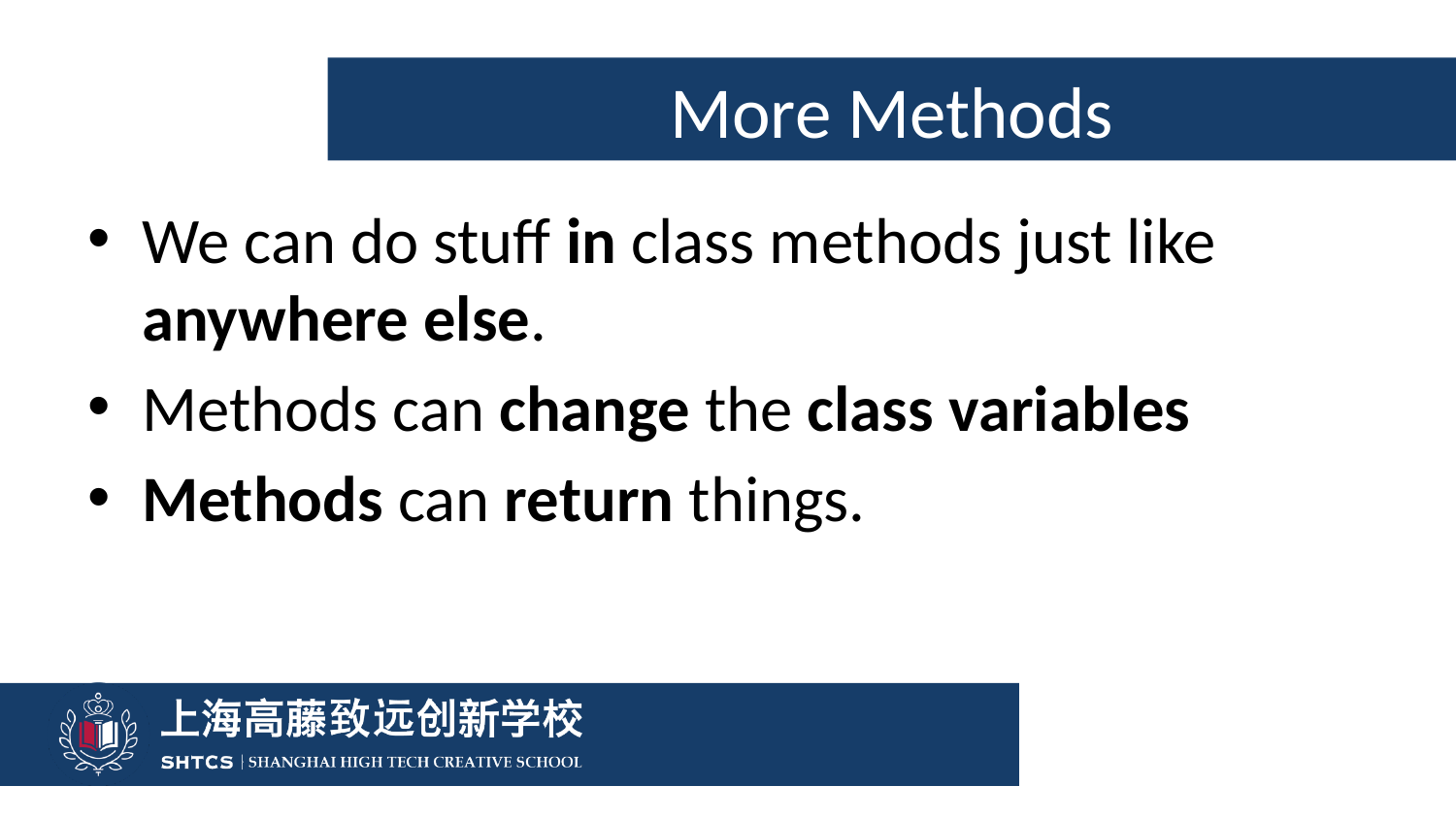

# More Methods
We can do stuff in class methods just like anywhere else.
Methods can change the class variables
Methods can return things.